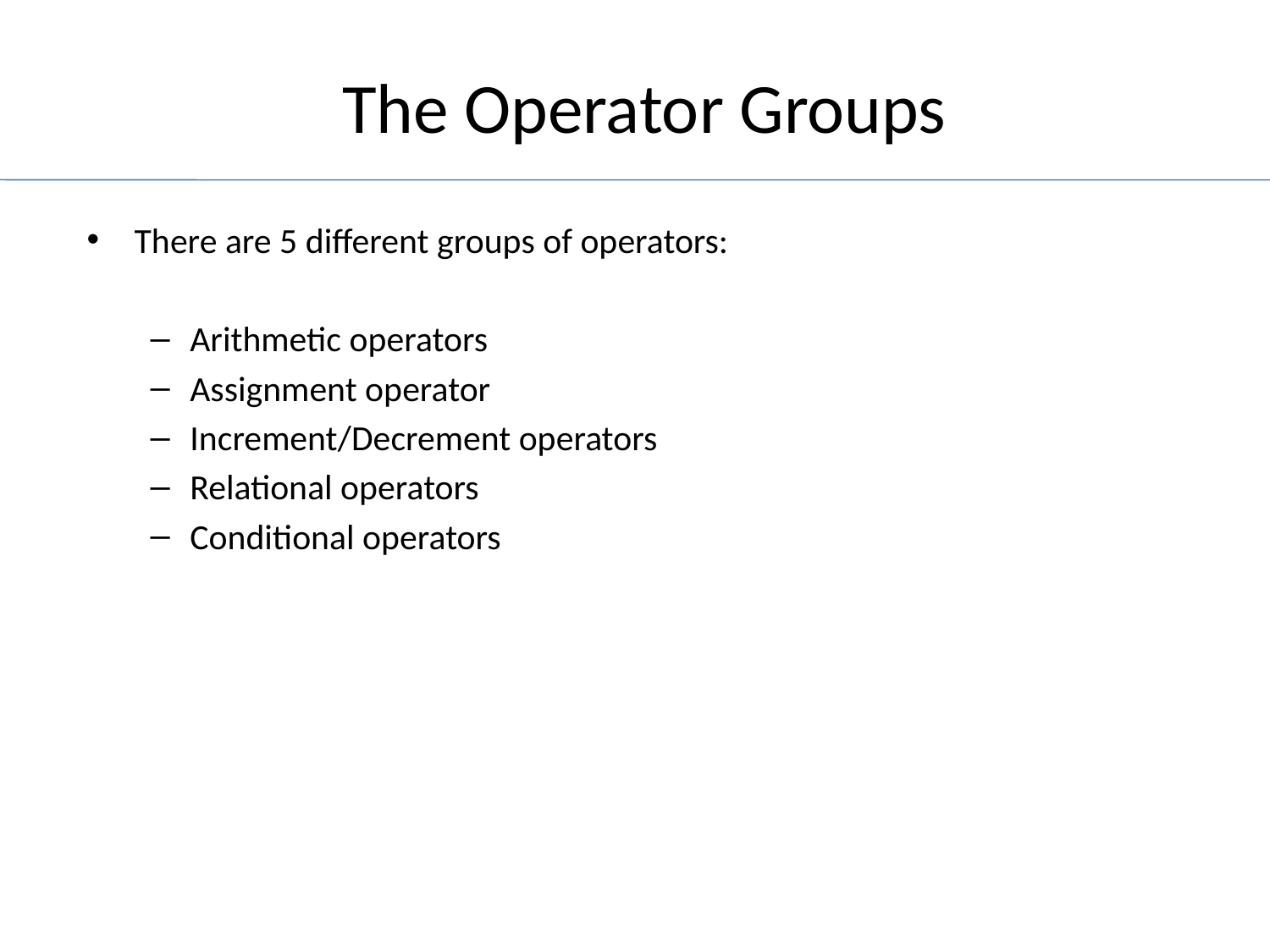

The Operator Groups
There are 5 different groups of operators:

Arithmetic operators
Assignment operator
Increment/Decrement operators
Relational operators
Conditional operators